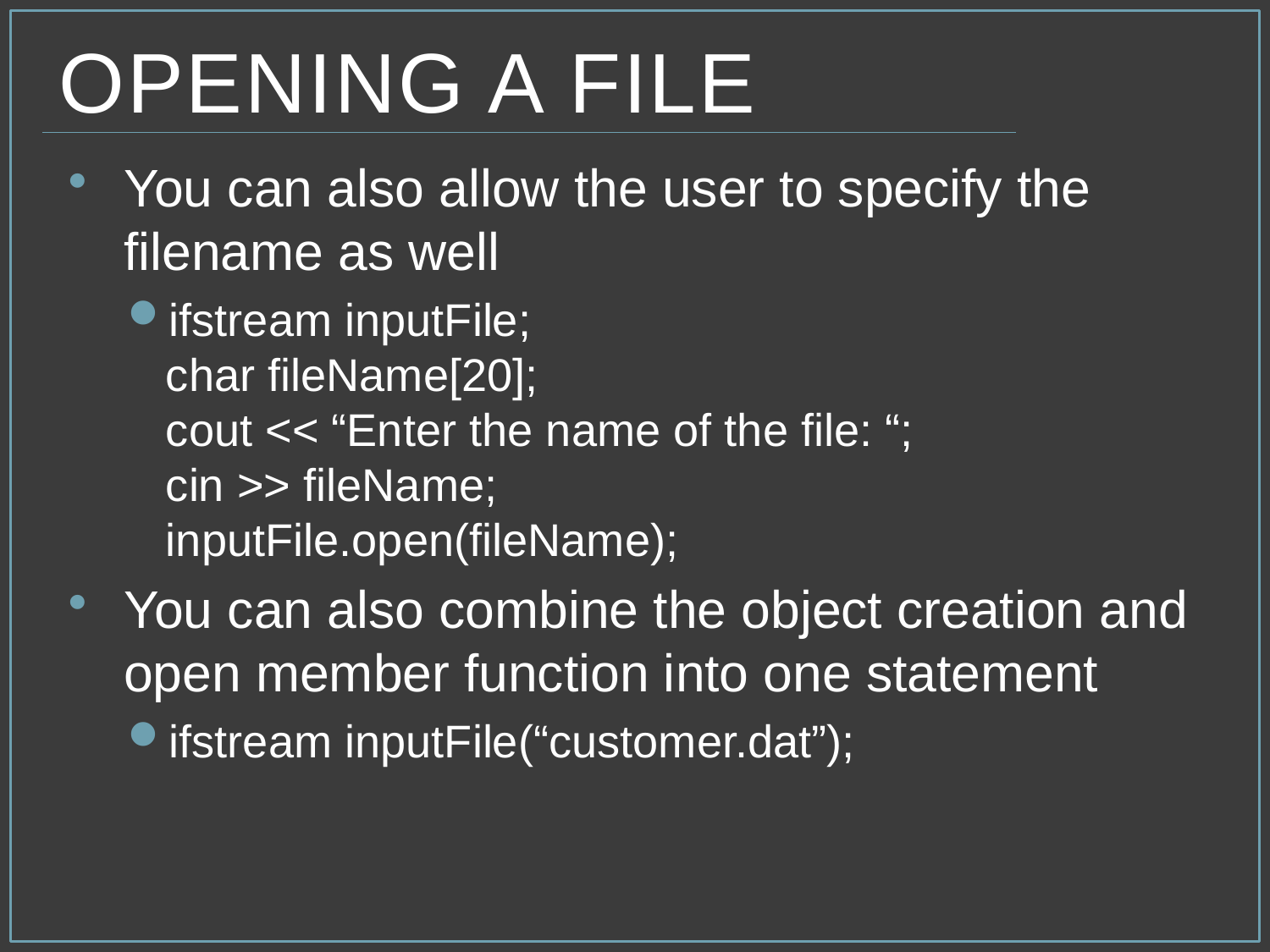

# Opening a File
You can also allow the user to specify the filename as well
ifstream inputFile;
char fileName[20];
cout << “Enter the name of the file: “;
cin >> fileName;
inputFile.open(fileName);
You can also combine the object creation and open member function into one statement
ifstream inputFile(“customer.dat”);